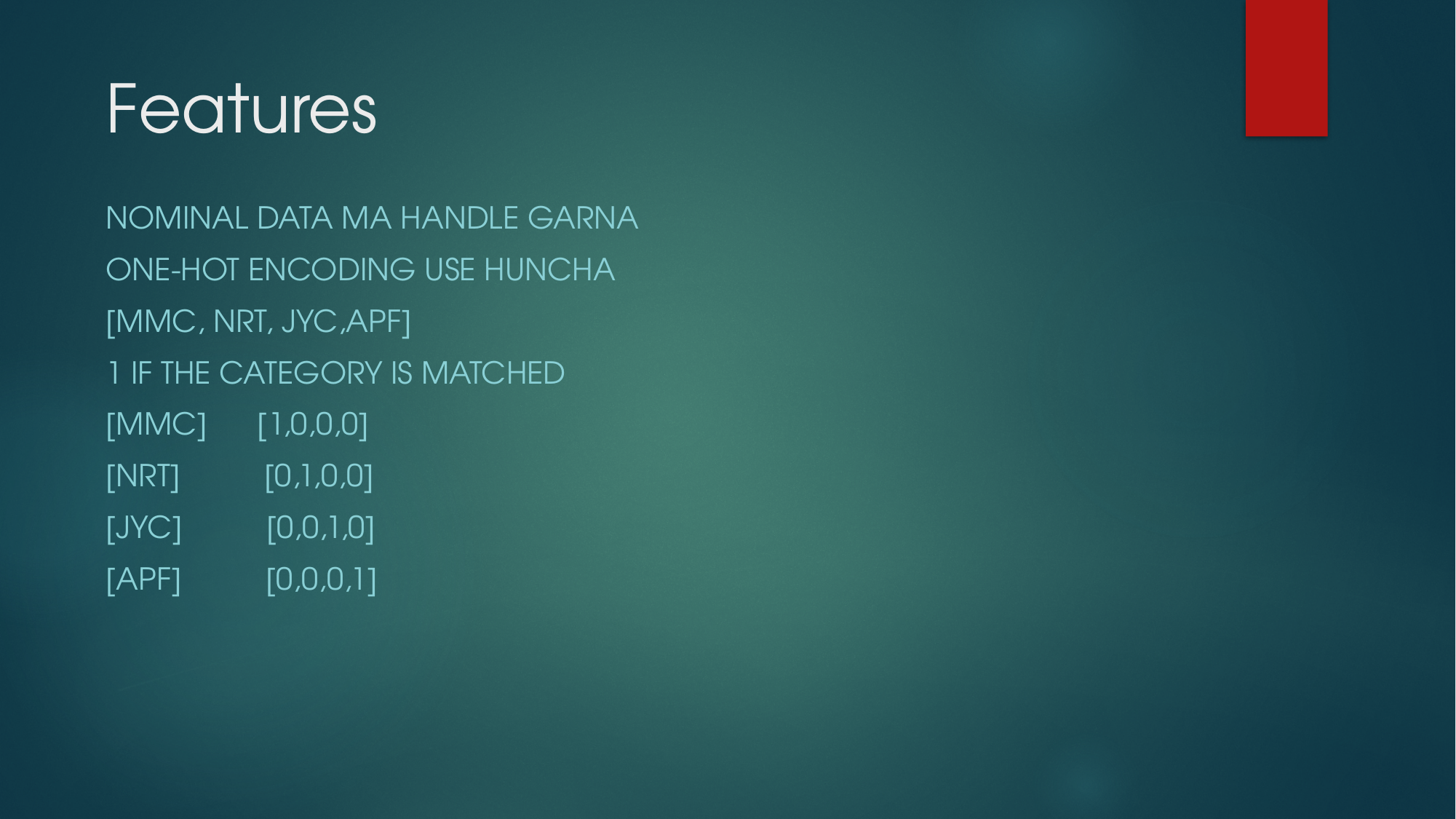

# Features
Nominal data ma handle garna
one-hot encoding use huncha
[MMC, NRT, JYC,APF]
1 if the category is matched
[mmc]      [1,0,0,0]
[nrt]          [0,1,0,0]
[jyc]          [0,0,1,0]
[apf]          [0,0,0,1]